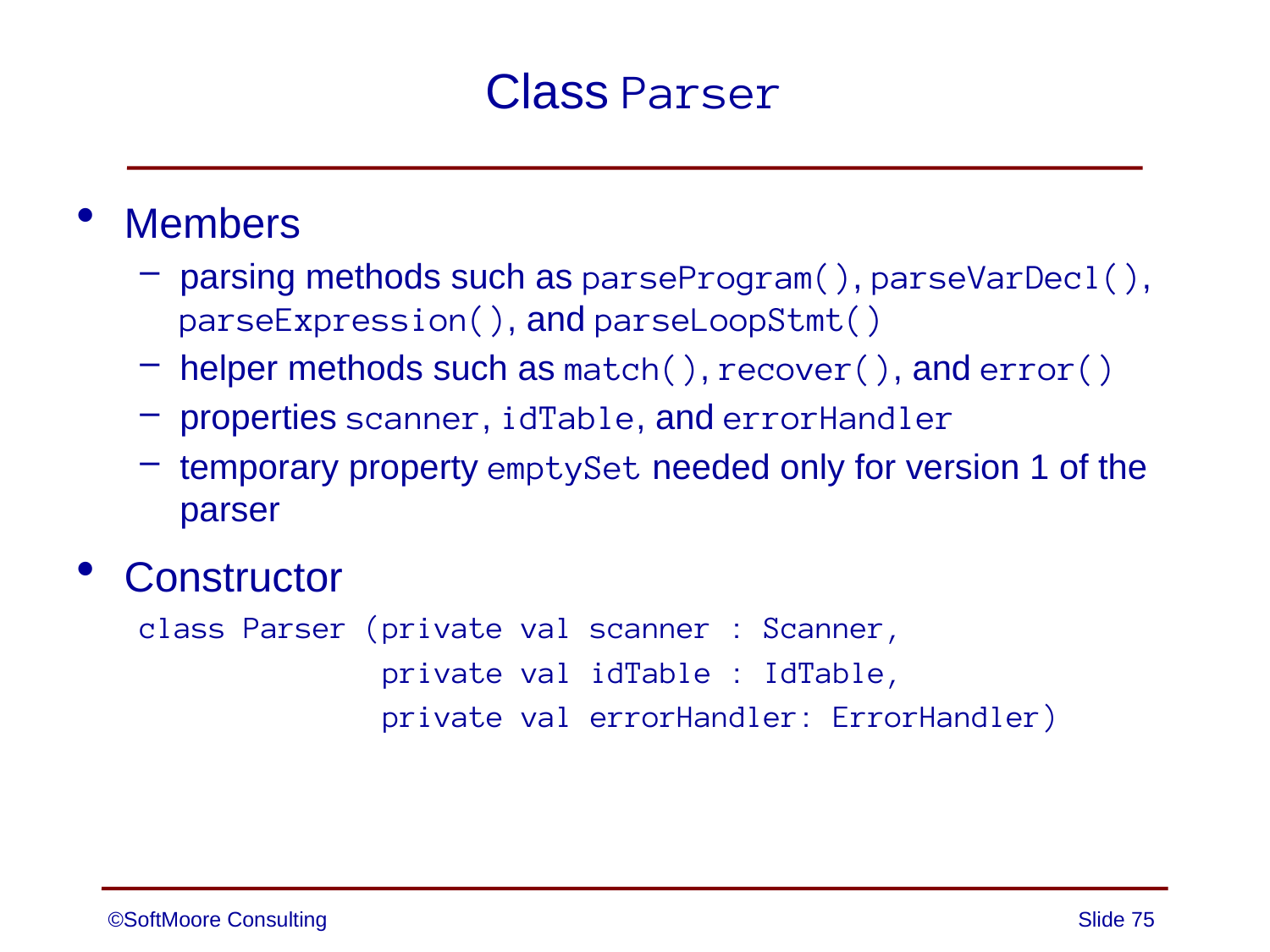

# Class Parser
Members
parsing methods such as parseProgram(), parseVarDecl(), parseExpression(), and parseLoopStmt()
helper methods such as match(), recover(), and error()
properties scanner, idTable, and errorHandler
temporary property emptySet needed only for version 1 of the parser
Constructor
class Parser (private val scanner : Scanner,
              private val idTable : IdTable,
              private val errorHandler: ErrorHandler)
©SoftMoore Consulting
Slide 75